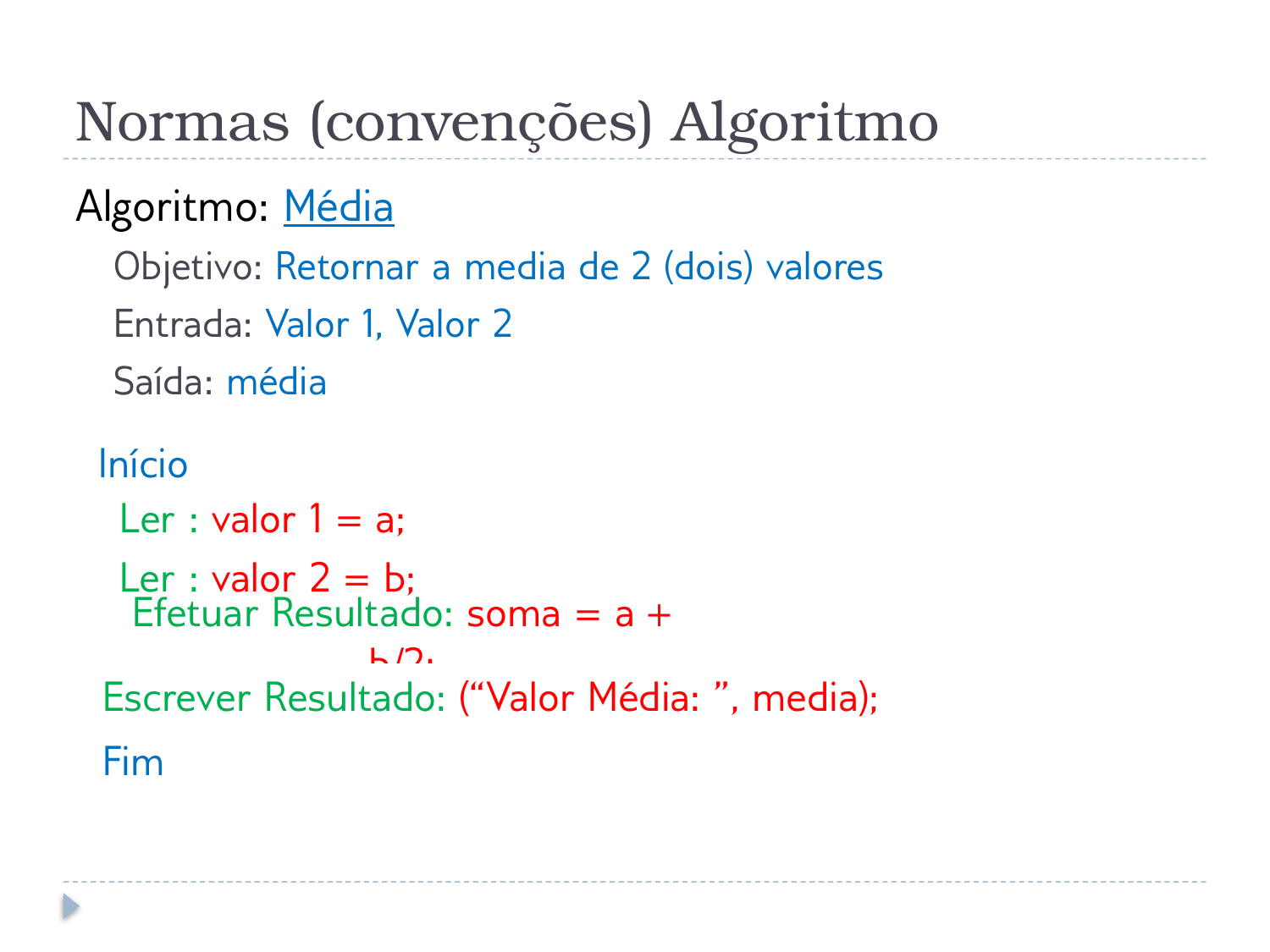

# Normas (convenções) Algoritmo
Algoritmo: Média
Objetivo: Retornar a media de 2 (dois) valores
Entrada: Valor 1, Valor 2
Saída: média

Início
Ler : valor 1 = a;
Ler : valor 2 = b;
Efetuar Resultado: soma = a + b/2;
Escrever Resultado: (“Valor Média: ”, media);
Fim